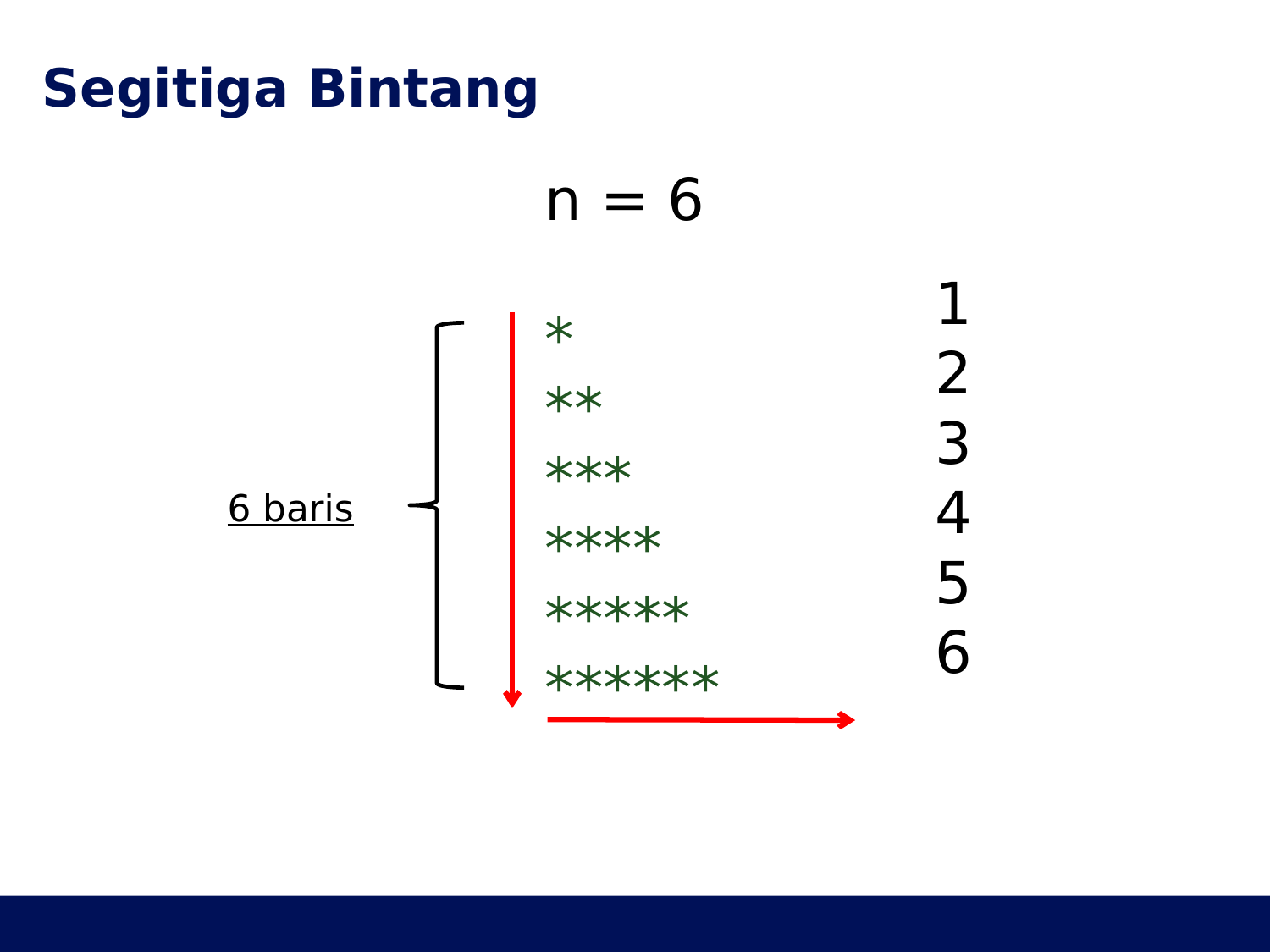

# Segitiga Bintang
n = 6

*
**
***
****
*****
******
1
2
3
4
5
6

6 baris